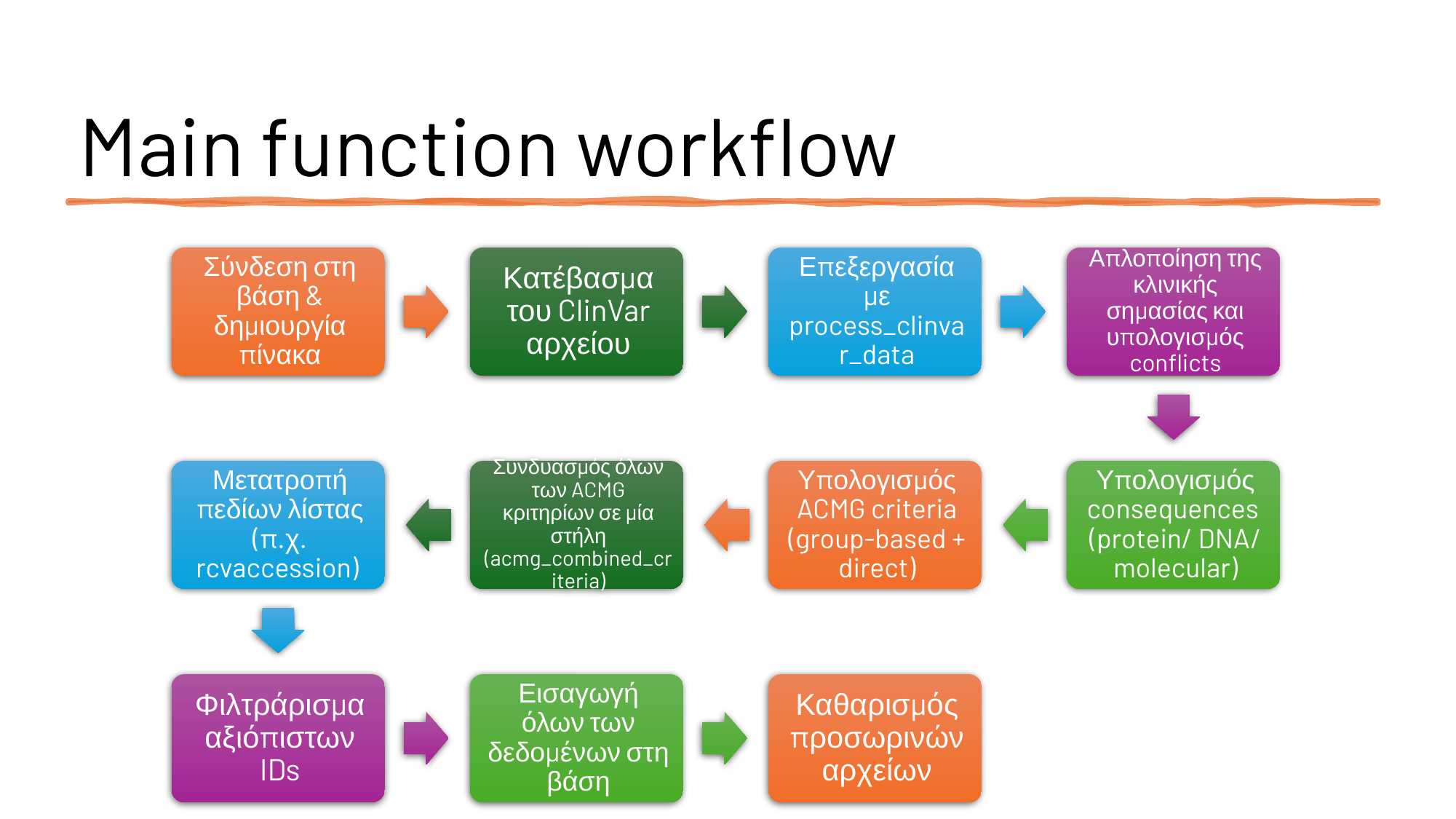

# Main function workflow

Σύνδεση στη βάση & δημιουργία πίνακα

Κατέβασμα του ClinVar αρχείου

Επεξεργασία με process_clinvar_data

Απλοποίηση της κλινικής σημασίας και υπολογισμός conflicts

Υπολογισμός consequences  (protein/ DNA/ molecular)

Υπολογισμός ACMG criteria (group-based + direct)

Συνδυασμός όλων των ACMG κριτηρίων σε μία στήλη (acmg_combined_criteria)

Μετατροπή πεδίων λίστας (π.χ. rcvaccession)

Φιλτράρισμα αξιόπιστων IDs

Εισαγωγή όλων των δεδομένων στη βάση

Καθαρισμός προσωρινών αρχείων